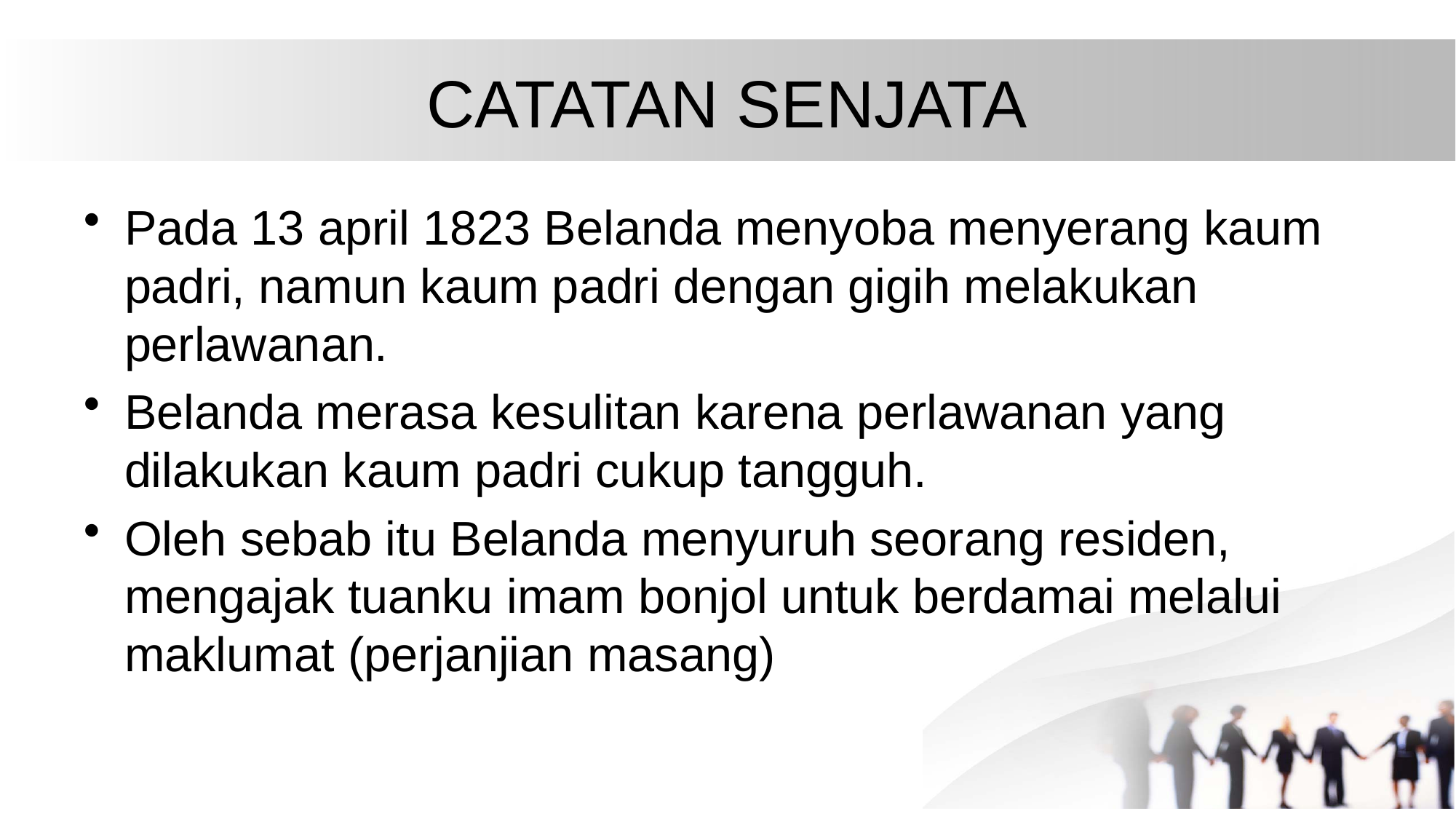

# CATATAN SENJATA
Pada 13 april 1823 Belanda menyoba menyerang kaum padri, namun kaum padri dengan gigih melakukan perlawanan.
Belanda merasa kesulitan karena perlawanan yang dilakukan kaum padri cukup tangguh.
Oleh sebab itu Belanda menyuruh seorang residen, mengajak tuanku imam bonjol untuk berdamai melalui maklumat (perjanjian masang)